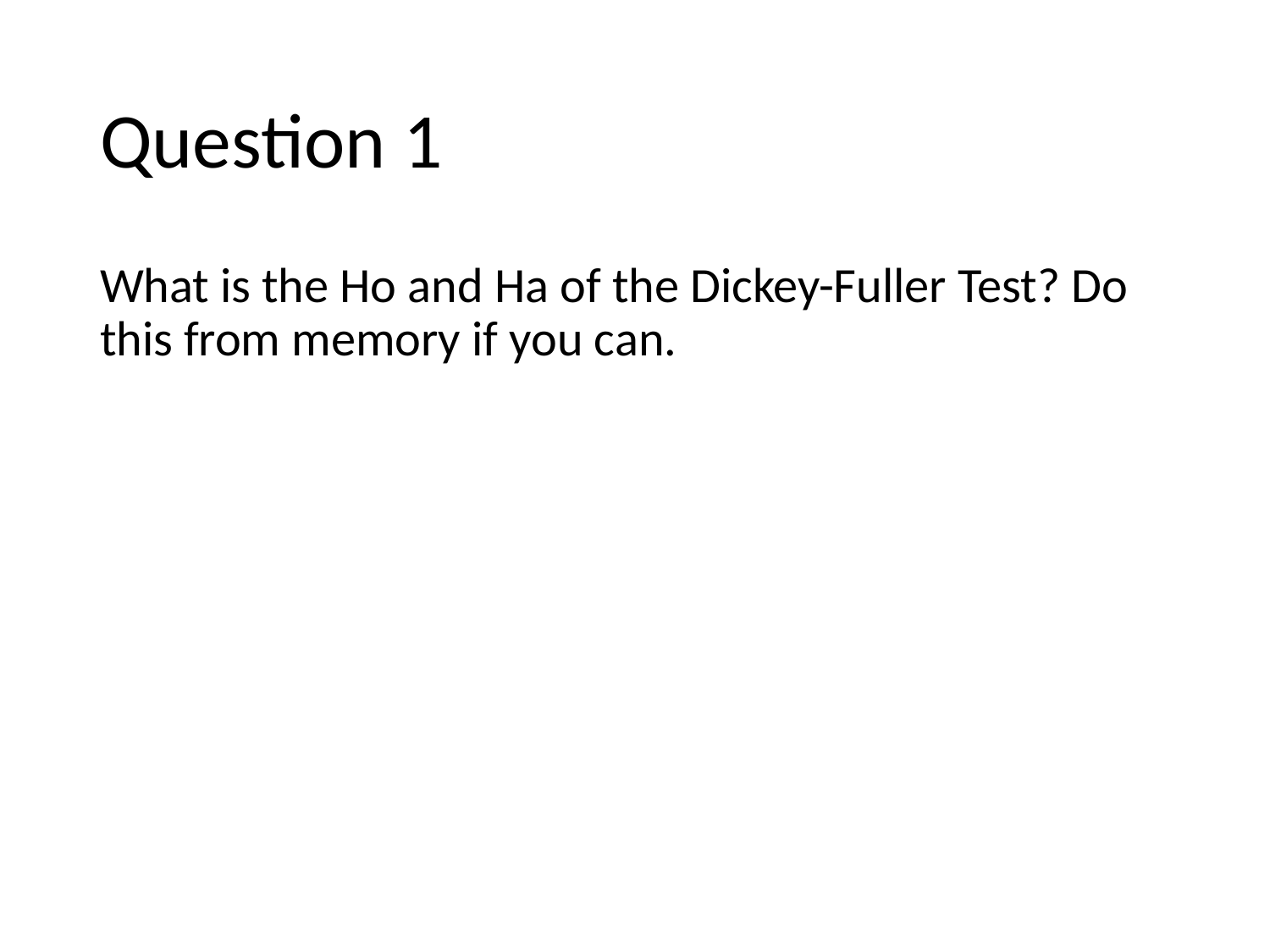

# Question 1
What is the Ho and Ha of the Dickey-Fuller Test? Do this from memory if you can.